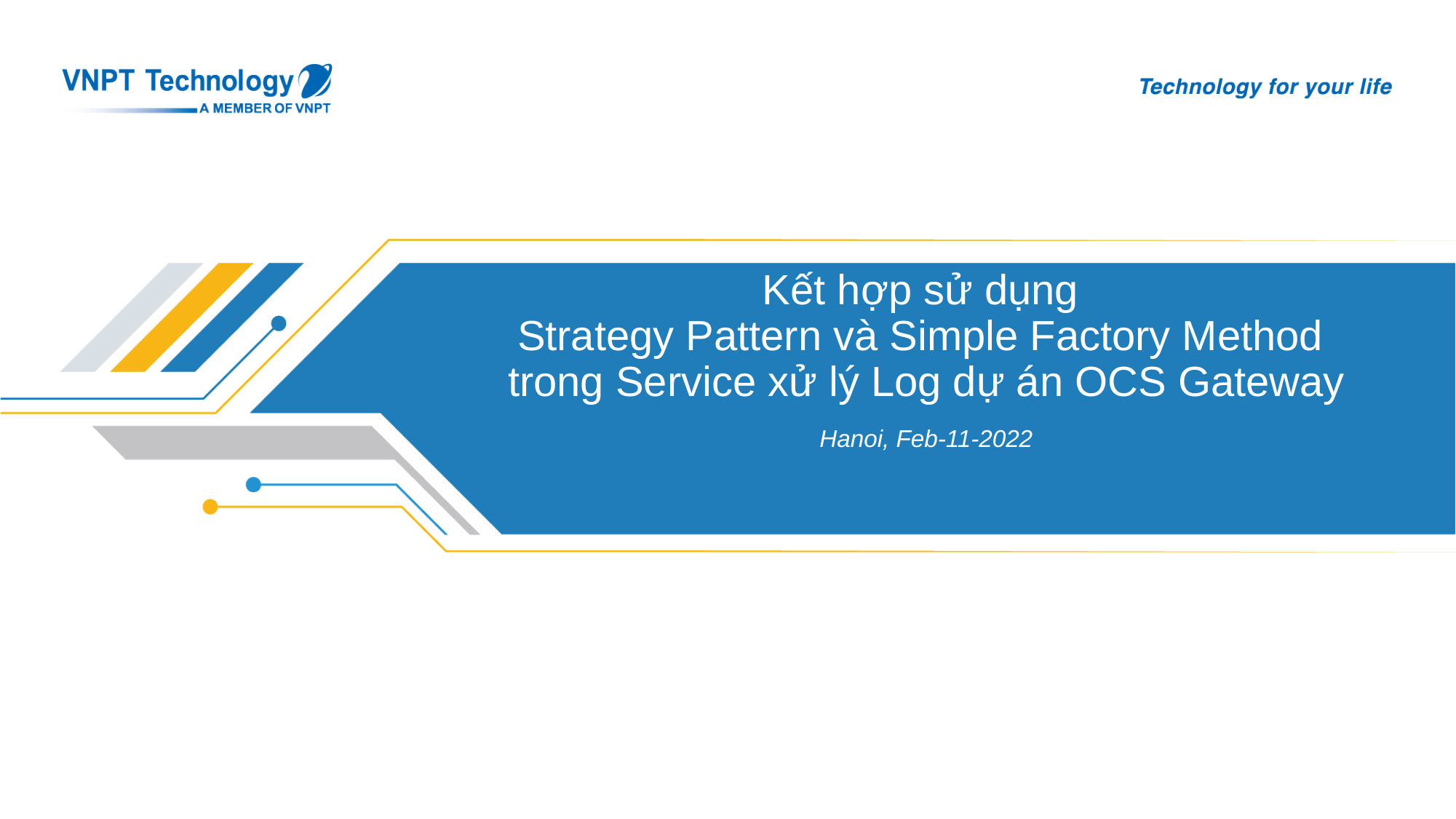

# Kết hợp sử dụng Strategy Pattern và Simple Factory Method trong Service xử lý Log dự án OCS Gateway
Hanoi, Feb-11-2022